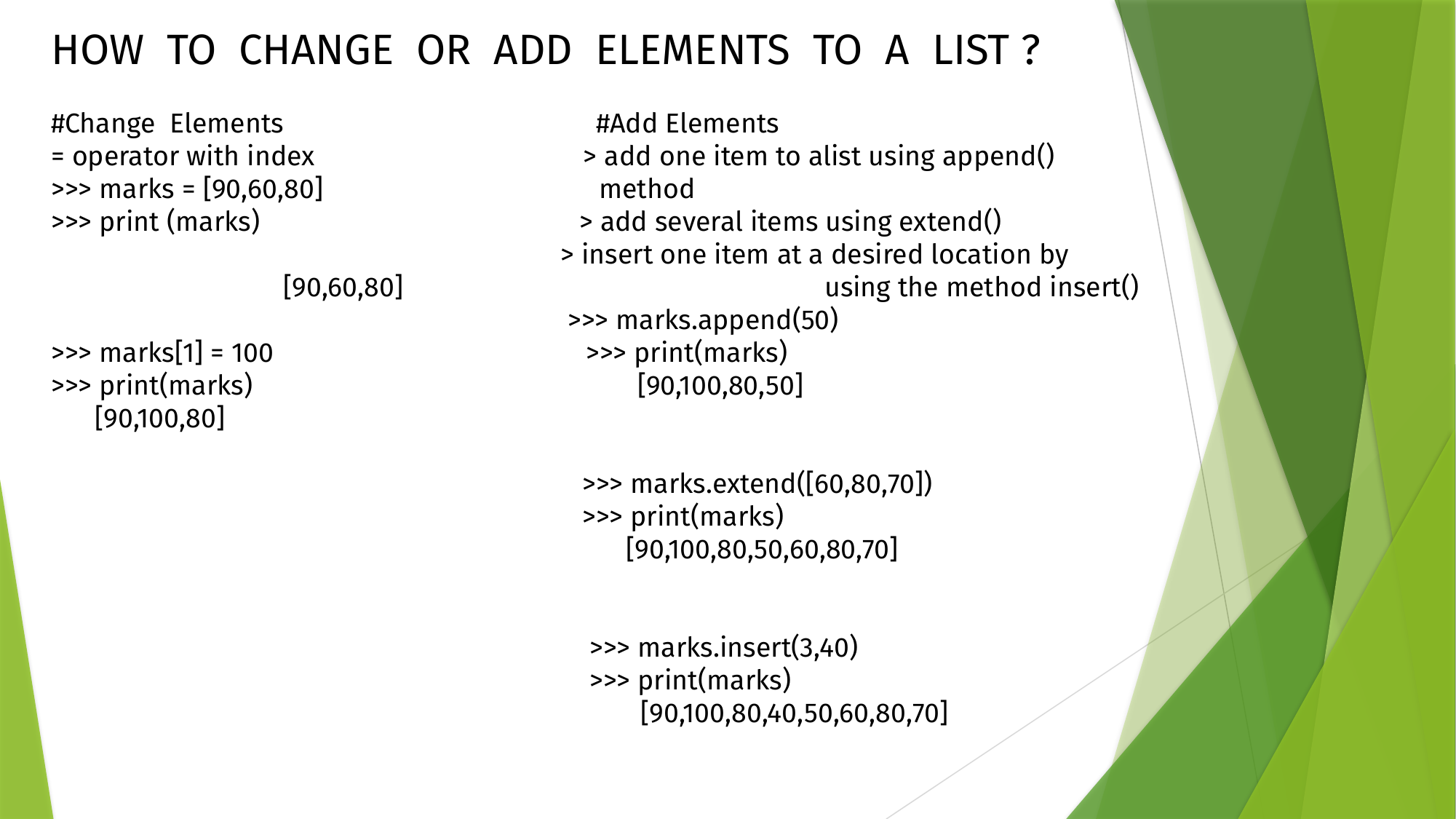

HOW  TO  CHANGE  OR  ADD  ELEMENTS  TO  A  LIST ?

#Change  Elements                                           #Add Elements
= operator with index                                     > add one item to alist using append()
>>> marks = [90,60,80]                                      method
>>> print (marks)                                            > add several items using extend()
                                                                      > insert one item at a desired location by                                                          [90,60,80]                                                          using the method insert()
                                                                       >>> marks.append(50)
>>> marks[1] = 100                                           >>> print(marks)
>>> print(marks)                                                     [90,100,80,50]
      [90,100,80]

                                                                         >>> marks.extend([60,80,70])
                                                                         >>> print(marks)
                                                                               [90,100,80,50,60,80,70]

                                                                          >>> marks.insert(3,40)
                                                                          >>> print(marks)
                                                                                 [90,100,80,40,50,60,80,70]